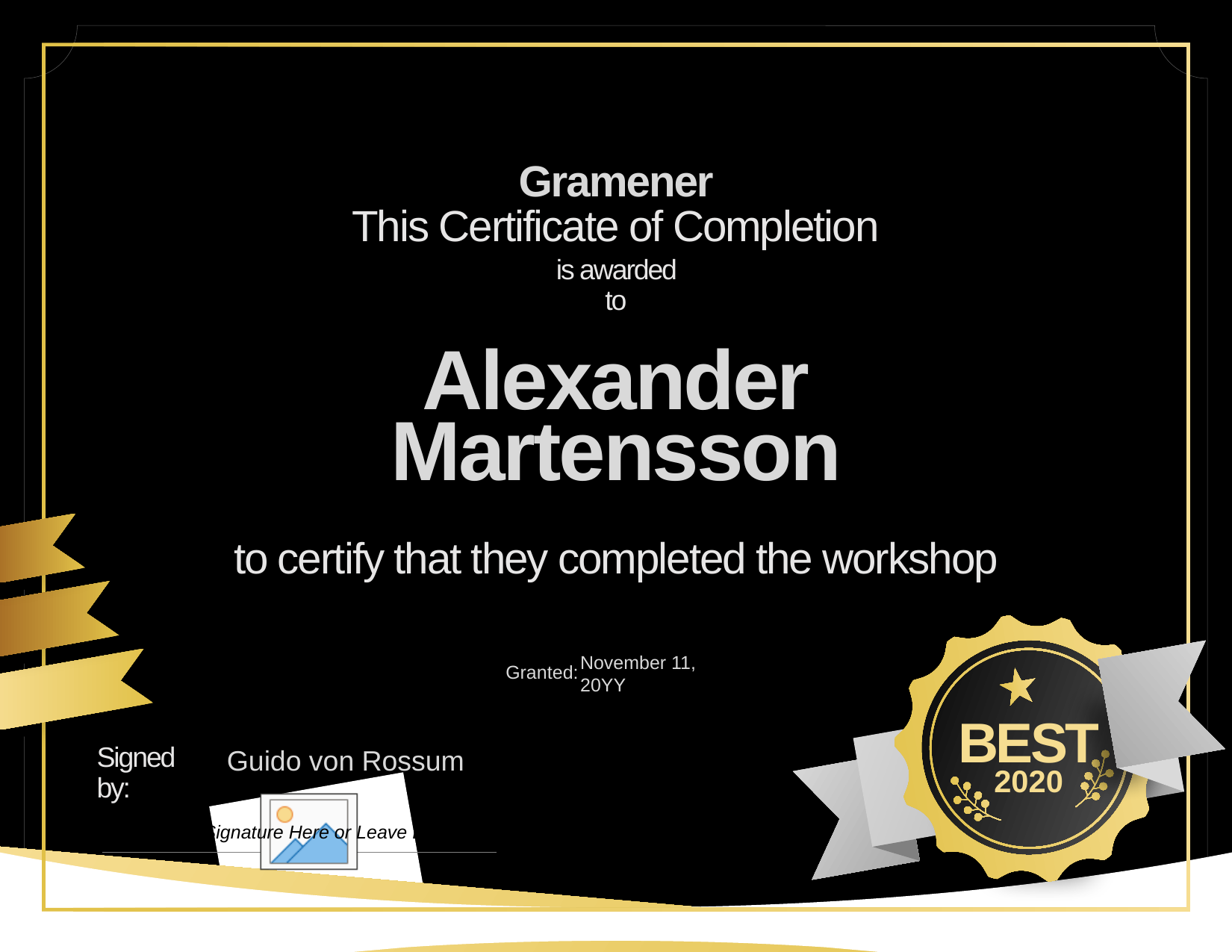

Gramener
This Certificate of Completion
is awarded to
# Alexander Martensson
to certify that they completed the workshop

Granted:
November 11, 20YY
Best
Signed by:
Guido von Rossum
2020